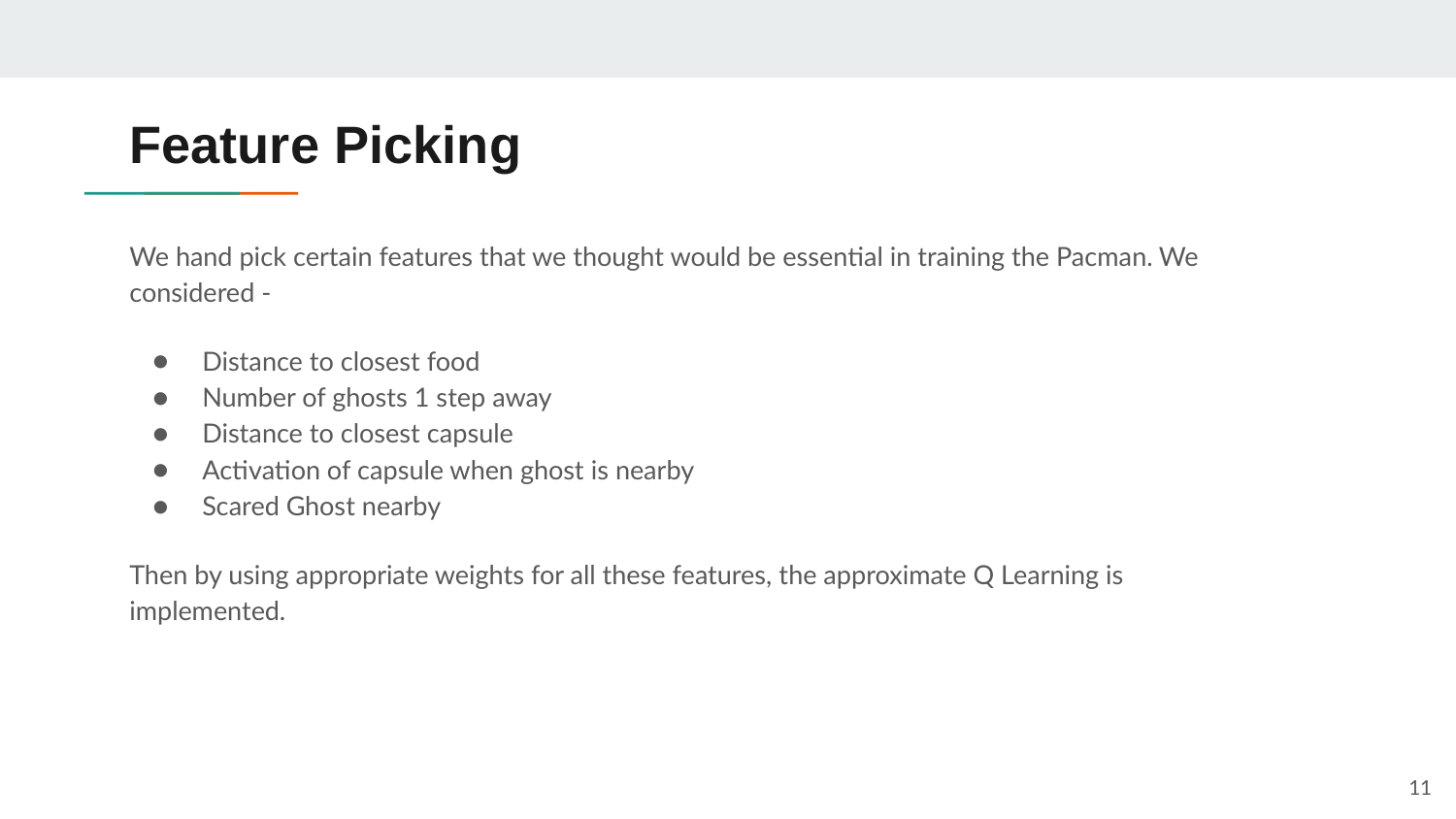

# Feature Picking
We hand pick certain features that we thought would be essential in training the Pacman. We considered -
Distance to closest food
Number of ghosts 1 step away
Distance to closest capsule
Activation of capsule when ghost is nearby
Scared Ghost nearby
Then by using appropriate weights for all these features, the approximate Q Learning is implemented.

11